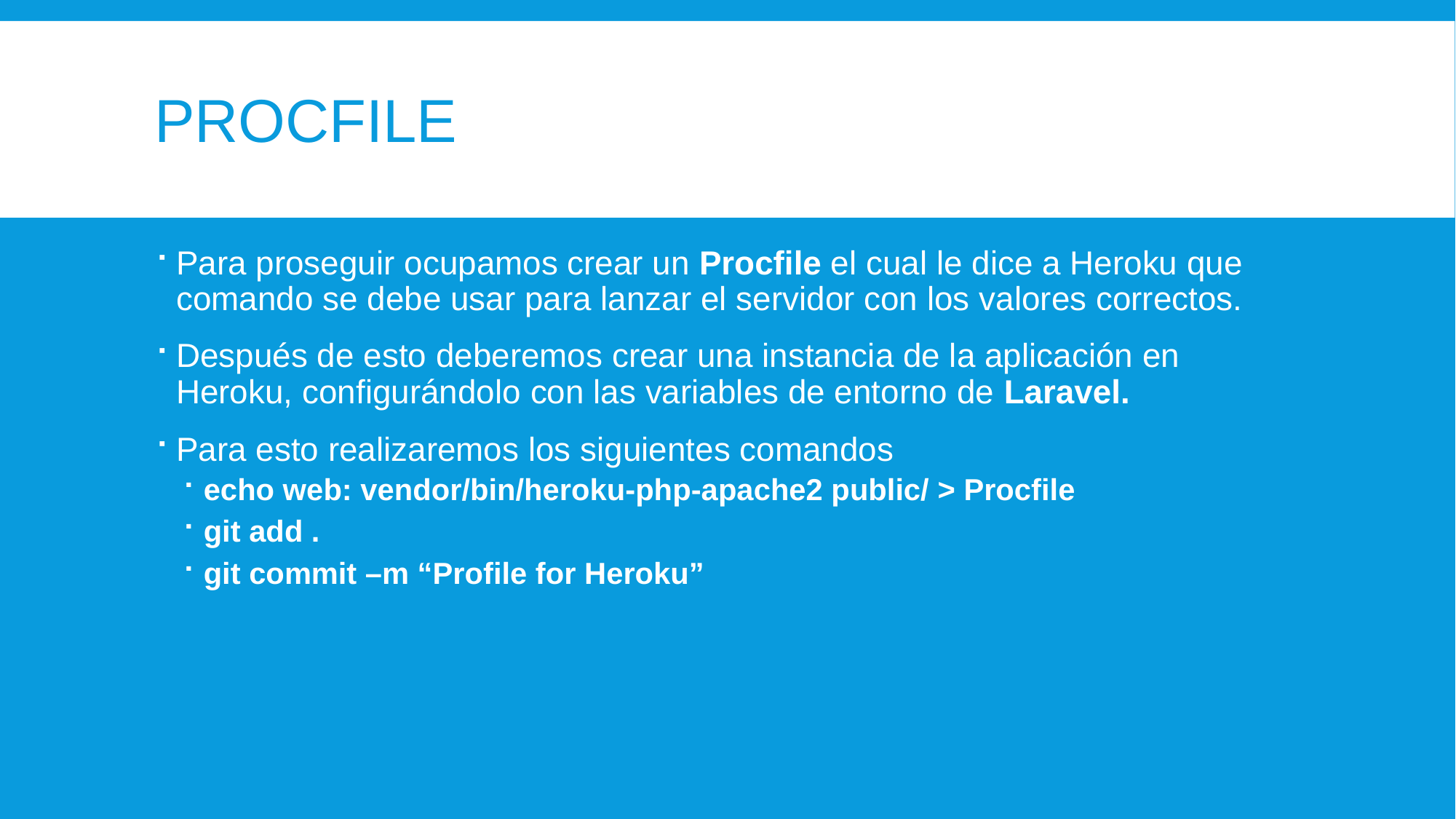

# Procfile
Para proseguir ocupamos crear un Procfile el cual le dice a Heroku que comando se debe usar para lanzar el servidor con los valores correctos.
Después de esto deberemos crear una instancia de la aplicación en Heroku, configurándolo con las variables de entorno de Laravel.
Para esto realizaremos los siguientes comandos
echo web: vendor/bin/heroku-php-apache2 public/ > Procfile
git add .
git commit –m “Profile for Heroku”